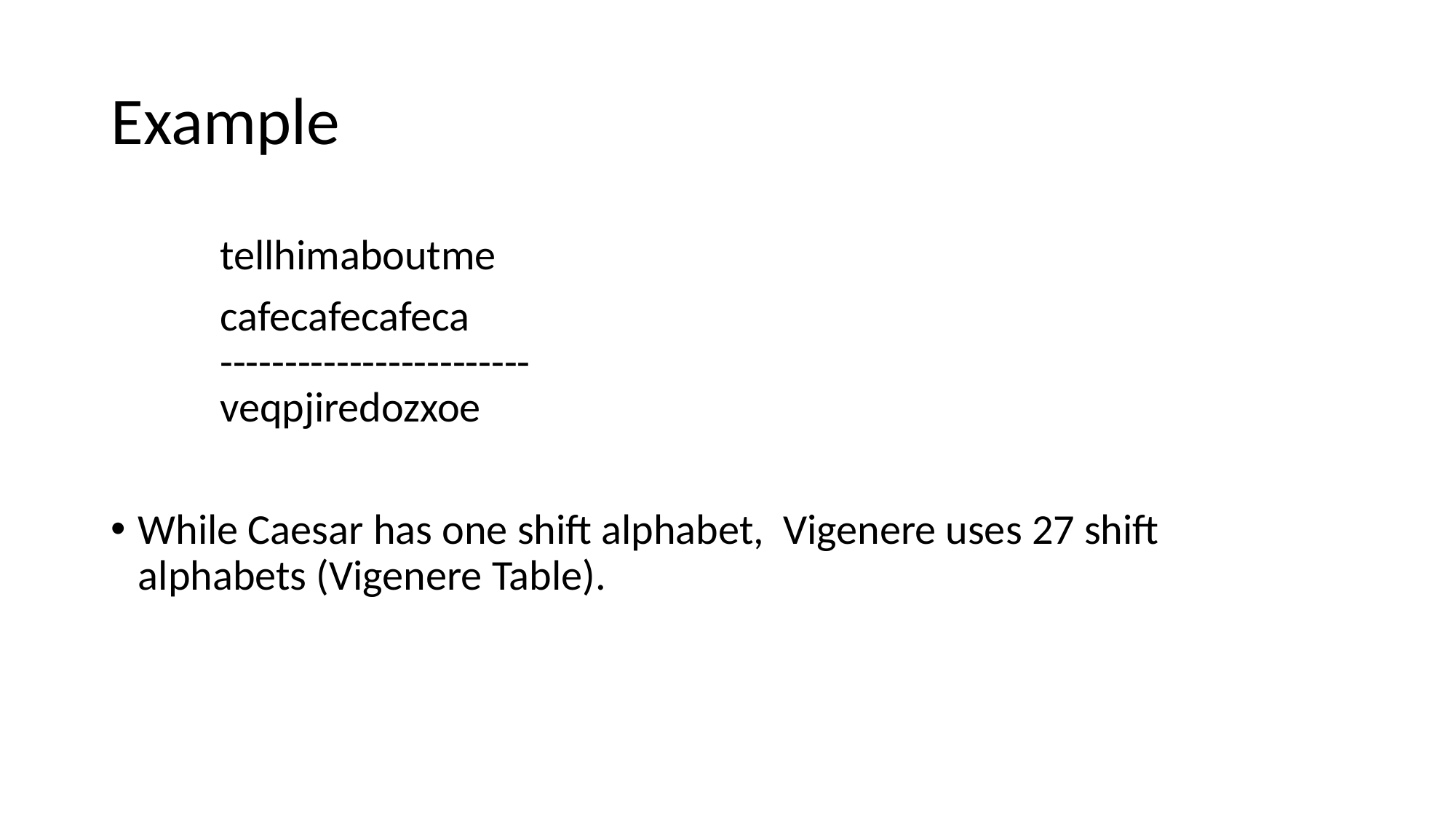

# Example
	tellhimaboutme
	cafecafecafeca
	------------------------
	veqpjiredozxoe

While Caesar has one shift alphabet,  Vigenere uses 27 shift alphabets (Vigenere Table).